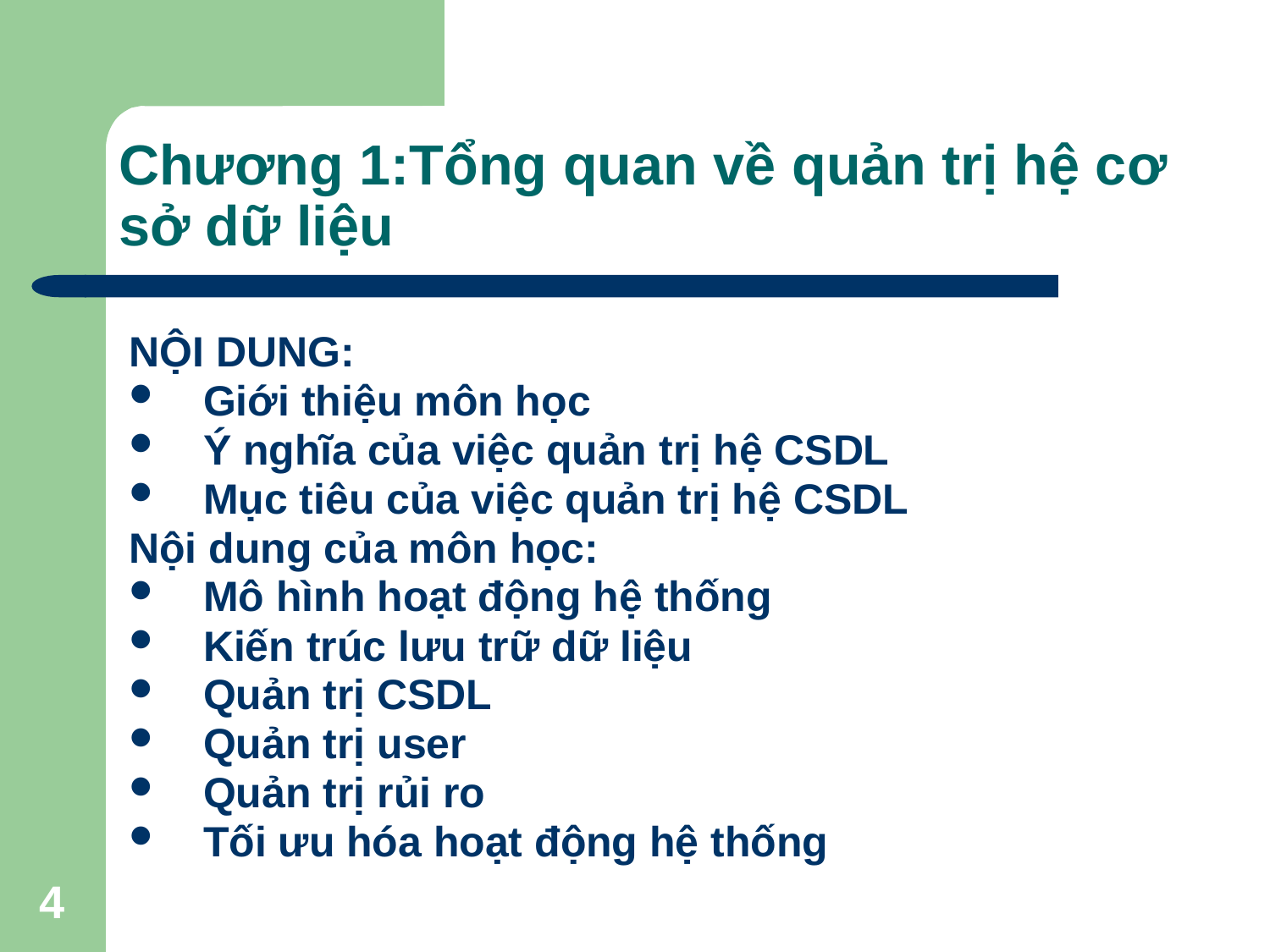

# Chương 1:Tổng quan về quản trị hệ cơ sở dữ liệu
NỘI DUNG:
Giới thiệu môn học
Ý nghĩa của việc quản trị hệ CSDL
Mục tiêu của việc quản trị hệ CSDL
Nội dung của môn học:
Mô hình hoạt động hệ thống
Kiến trúc lưu trữ dữ liệu
Quản trị CSDL
Quản trị user
Quản trị rủi ro
Tối ưu hóa hoạt động hệ thống
4